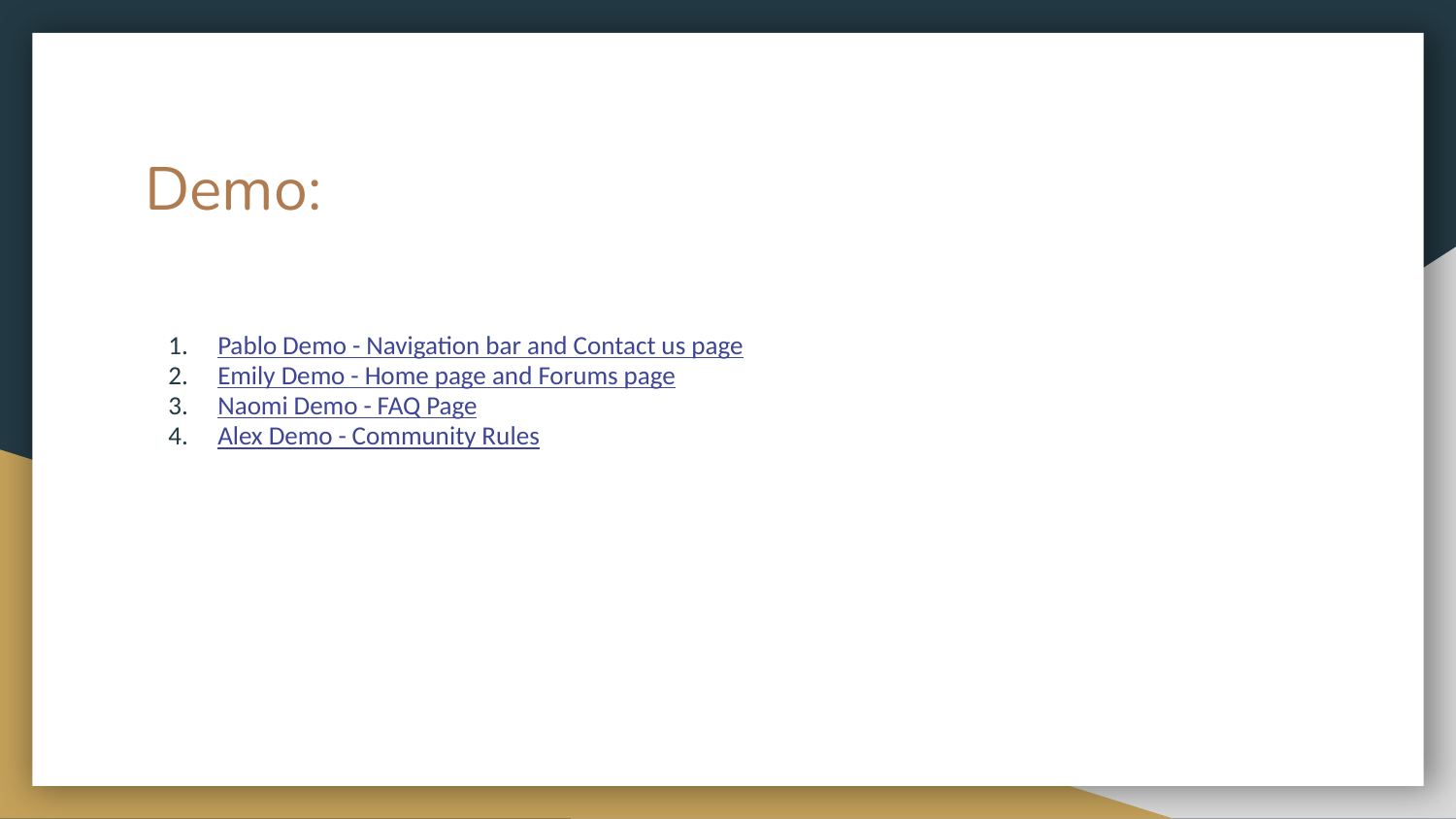

# Demo:
Pablo Demo - Navigation bar and Contact us page
Emily Demo - Home page and Forums page
Naomi Demo - FAQ Page
Alex Demo - Community Rules